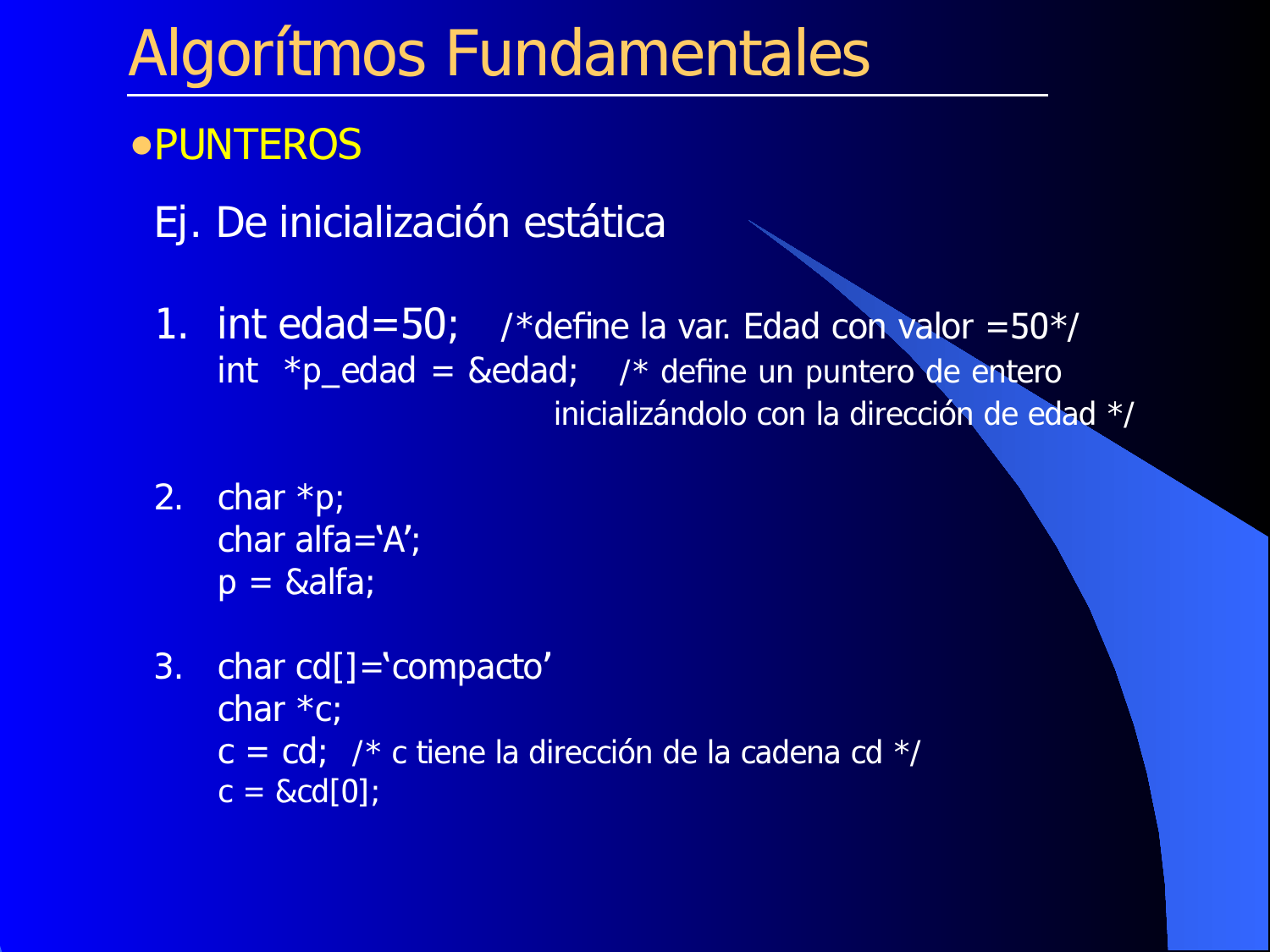

Algorítmos Fundamentales
PUNTEROS
Ej. De inicialización estática

int edad=50;   /*define la var. Edad con valor =50*/
	int  *p_edad = &edad;   /* define un puntero de entero 			                   inicializándolo con la dirección de edad */

char *p;
	char alfa=‘A’;
	p = &alfa;

char cd[]=‘compacto’
	char *c;
	c = cd;  /* c tiene la dirección de la cadena cd */
	c = &cd[0];